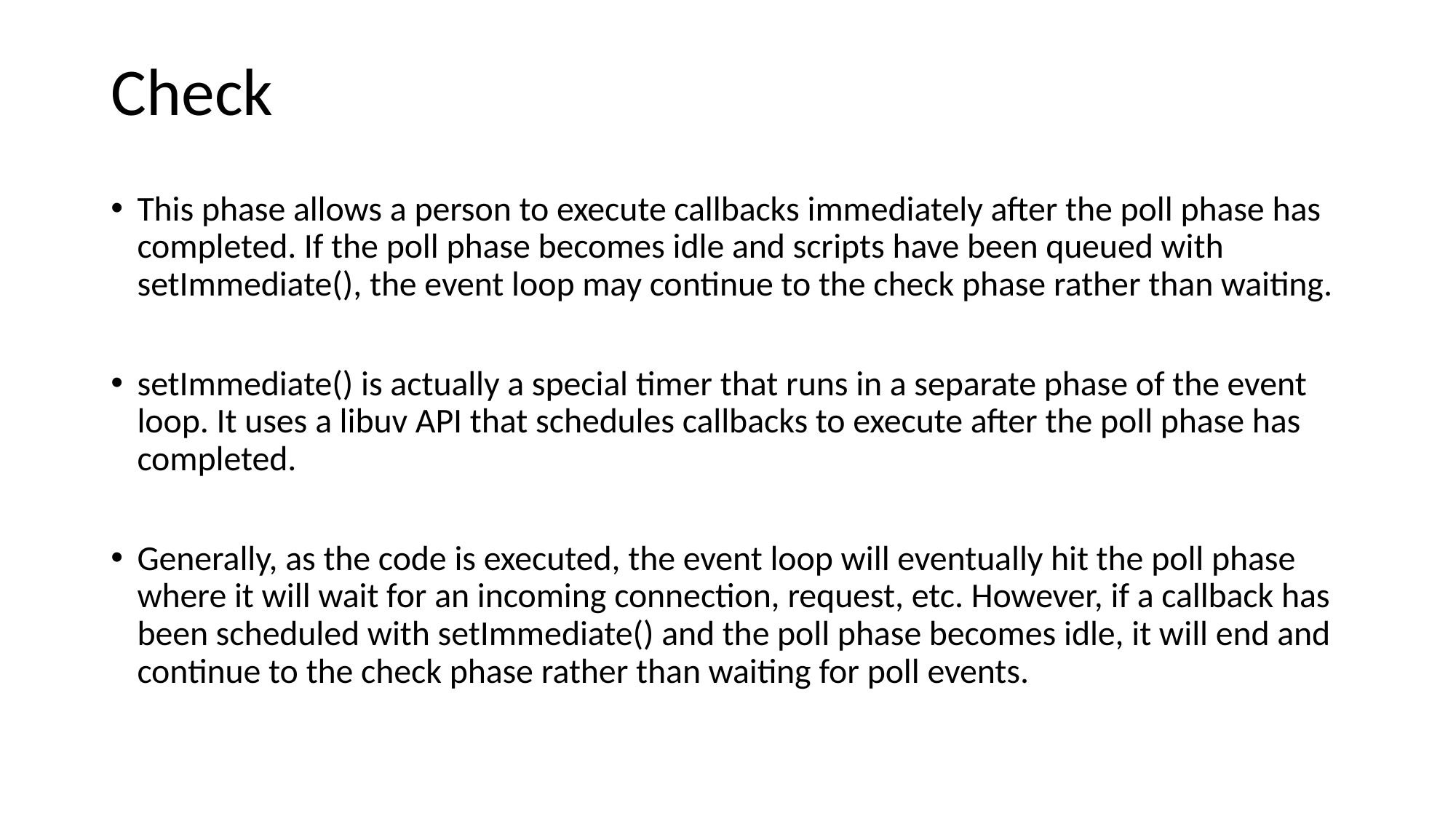

# Check
This phase allows a person to execute callbacks immediately after the poll phase has completed. If the poll phase becomes idle and scripts have been queued with setImmediate(), the event loop may continue to the check phase rather than waiting.

setImmediate() is actually a special timer that runs in a separate phase of the event loop. It uses a libuv API that schedules callbacks to execute after the poll phase has completed.

Generally, as the code is executed, the event loop will eventually hit the poll phase where it will wait for an incoming connection, request, etc. However, if a callback has been scheduled with setImmediate() and the poll phase becomes idle, it will end and continue to the check phase rather than waiting for poll events.